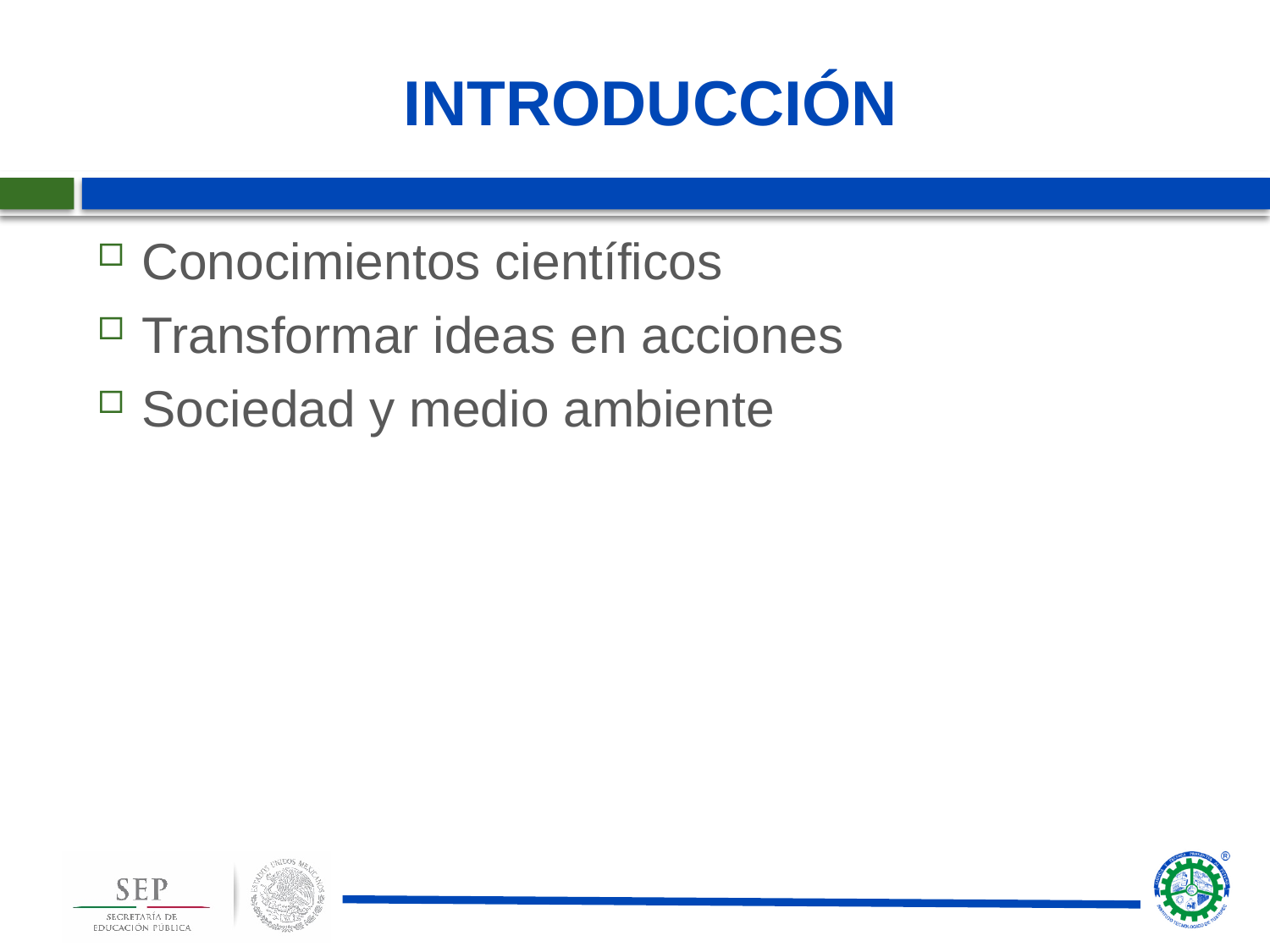

# INTRODUCCIÓN
Conocimientos científicos
Transformar ideas en acciones
Sociedad y medio ambiente